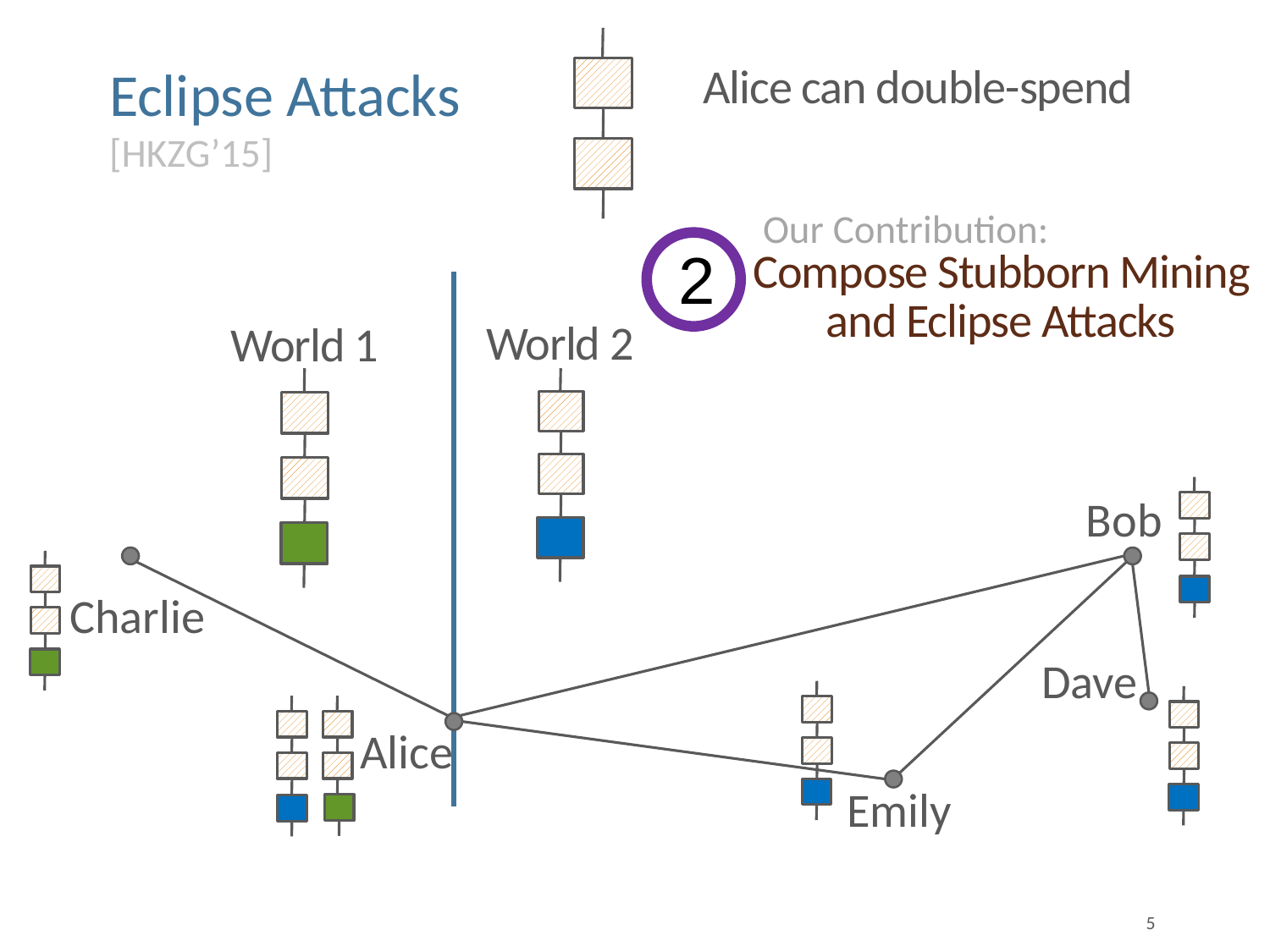

Eclipse Attacks
[HKZG’15]

Alice can double-spend

Our Contribution:
2

Compose Stubborn Mining and Eclipse Attacks
World 2
World 1

Bob

Charlie
Dave

Alice

Emily

5